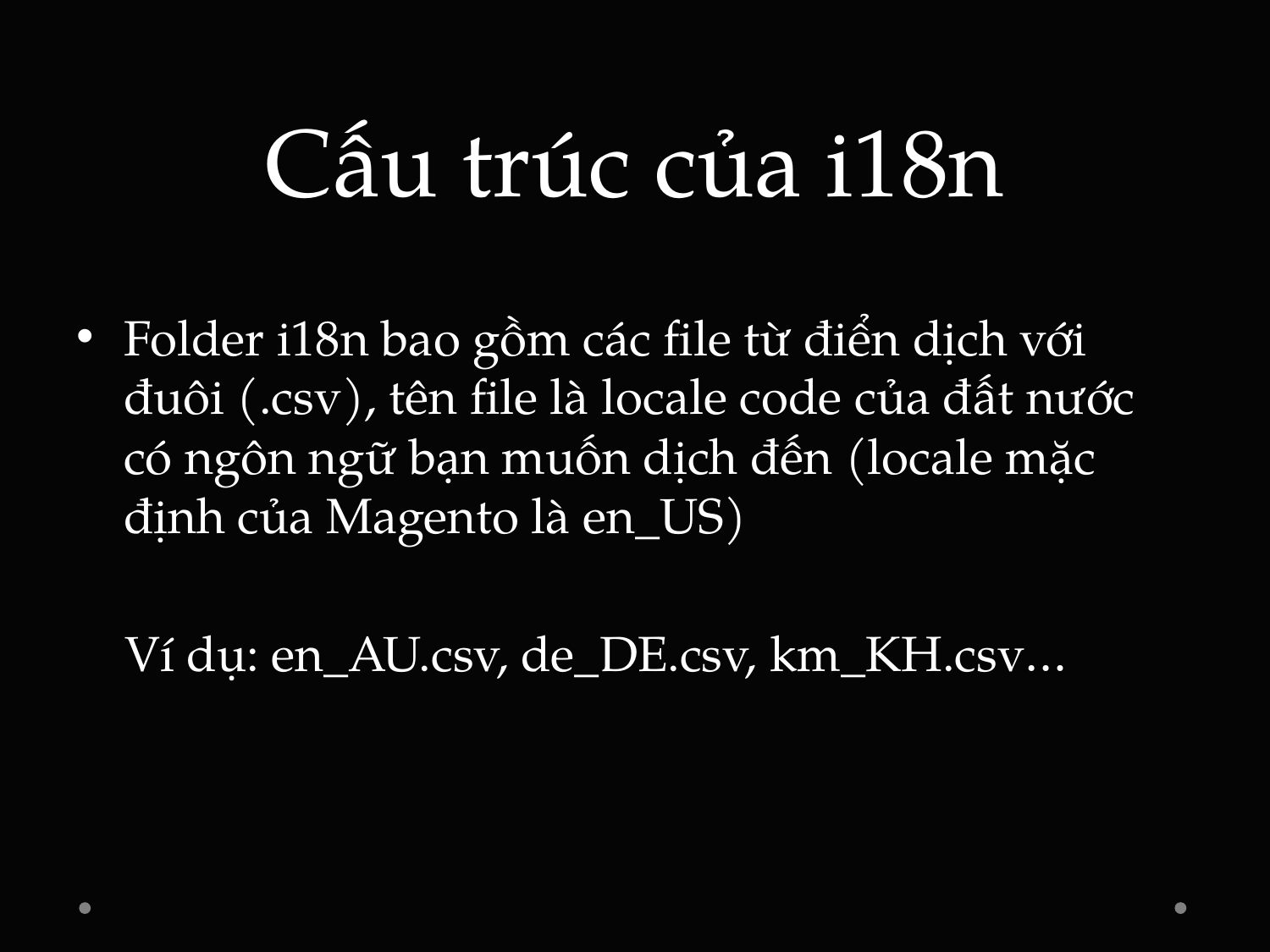

# Cấu trúc của i18n

Folder i18n bao gồm các file từ điển dịch với đuôi (.csv), tên file là locale code của đất nước có ngôn ngữ bạn muốn dịch đến (locale mặc định của Magento là en_US)

    Ví dụ: en_AU.csv, de_DE.csv, km_KH.csv…